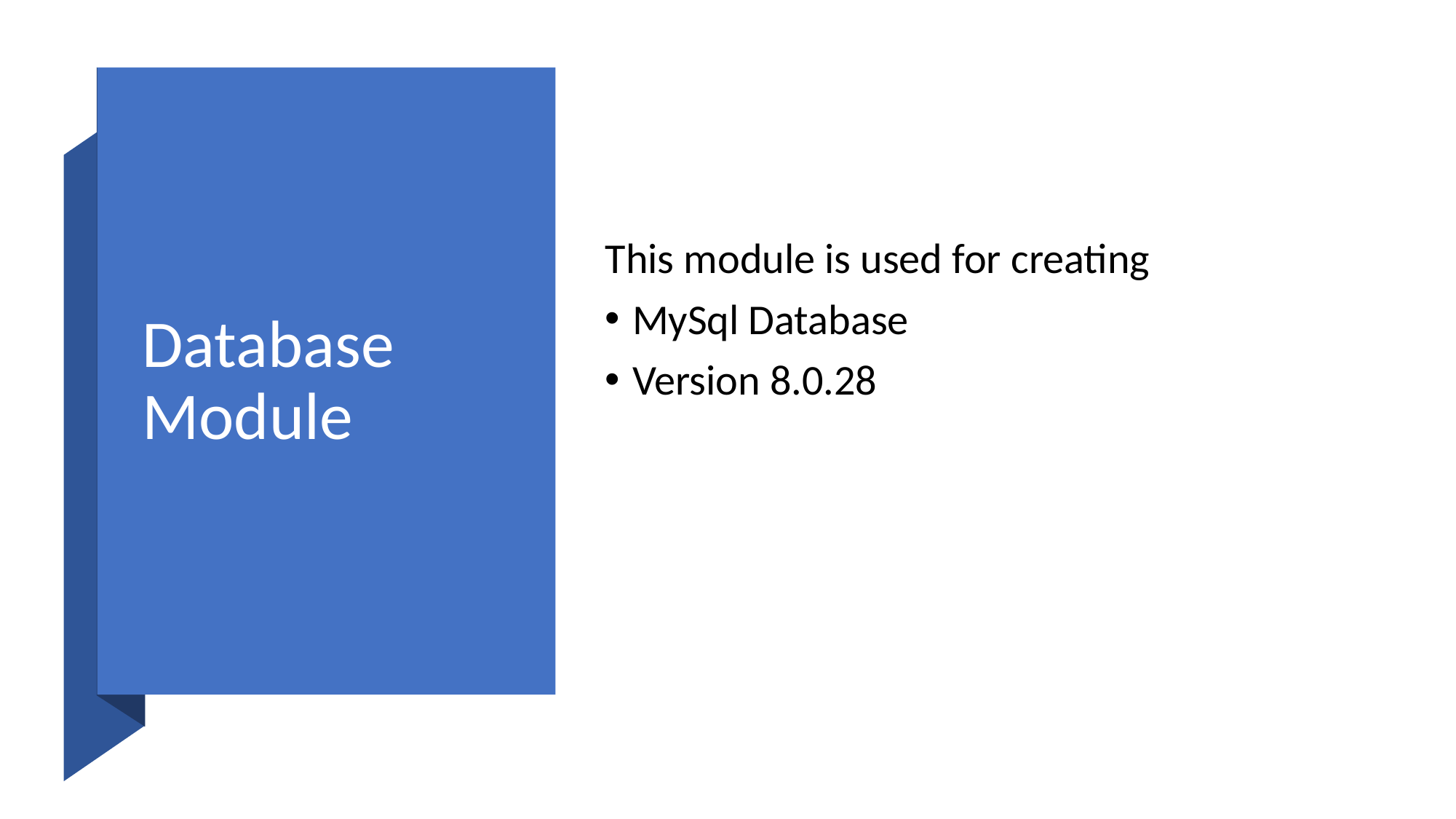

# Database Module
This module is used for creating
MySql Database
Version 8.0.28